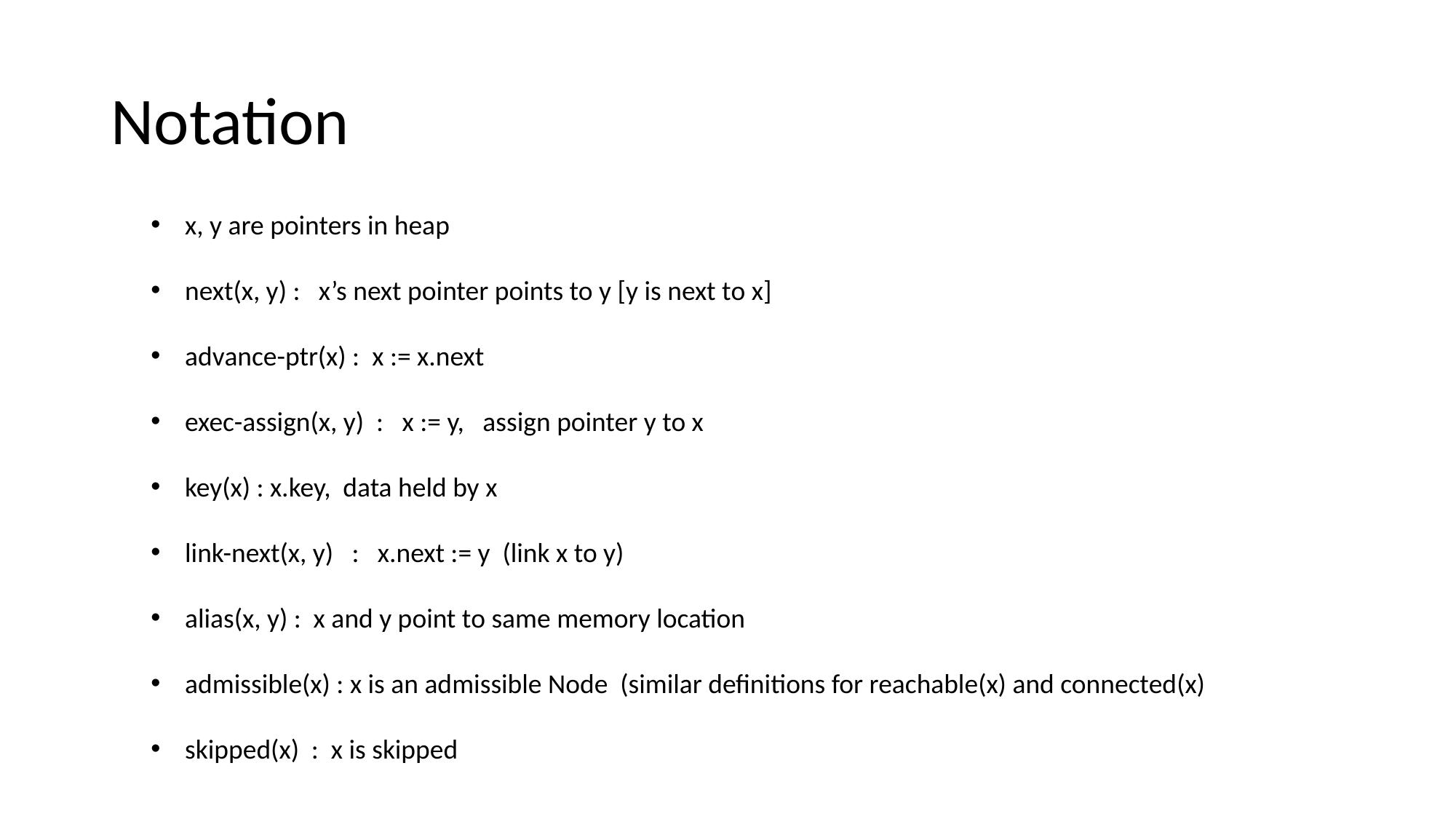

# Notation
x, y are pointers in heap

next(x, y) :   x’s next pointer points to y [y is next to x]

advance-ptr(x) :  x := x.next

exec-assign(x, y)  :   x := y,   assign pointer y to x

key(x) : x.key,  data held by x

link-next(x, y)   :   x.next := y  (link x to y)

alias(x, y) :  x and y point to same memory location

admissible(x) : x is an admissible Node  (similar definitions for reachable(x) and connected(x)

skipped(x)  :  x is skipped